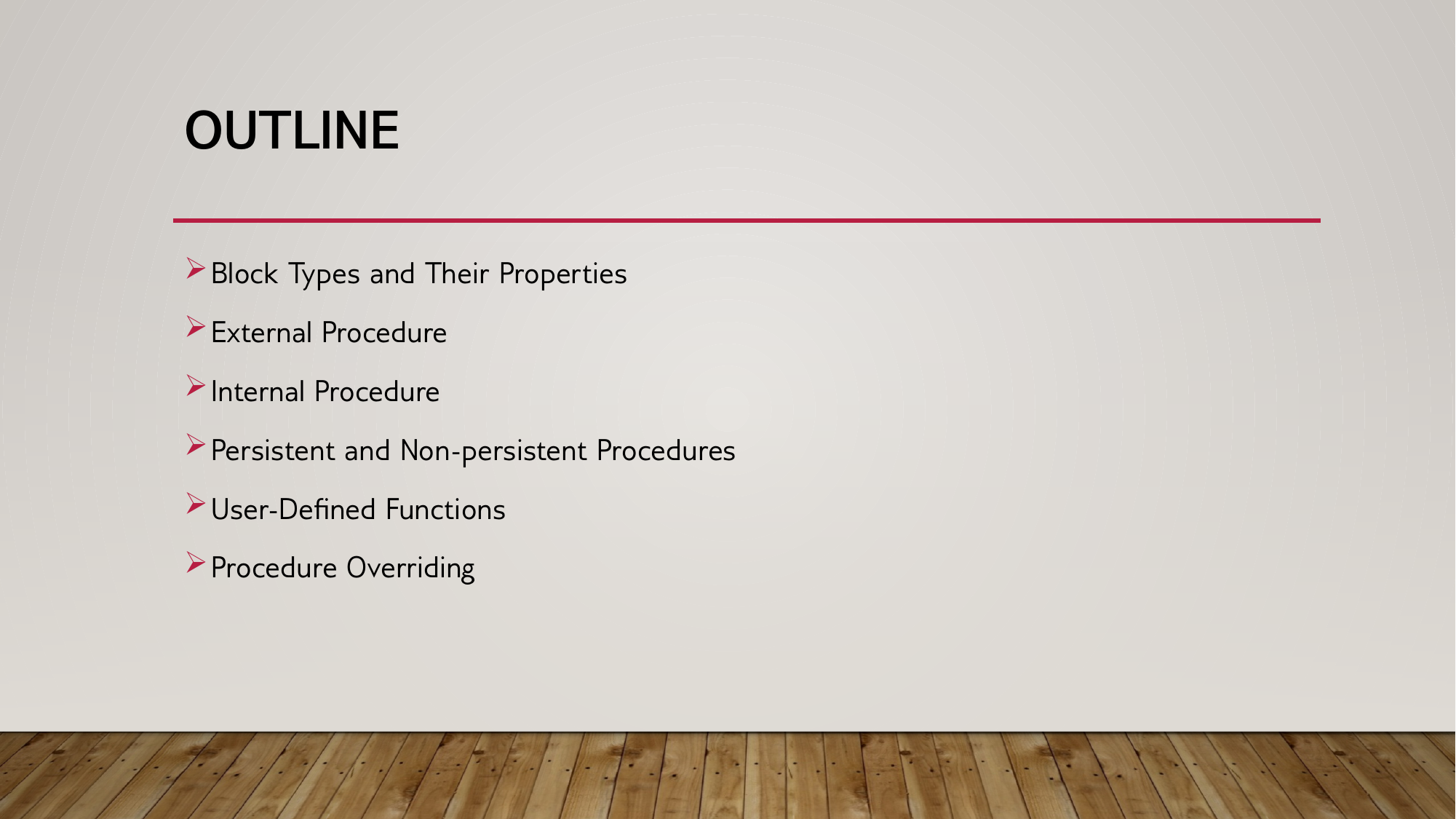

# outline
Block Types and Their Properties
External Procedure
Internal Procedure
Persistent and Non-persistent Procedures
User-Defined Functions
Procedure Overriding